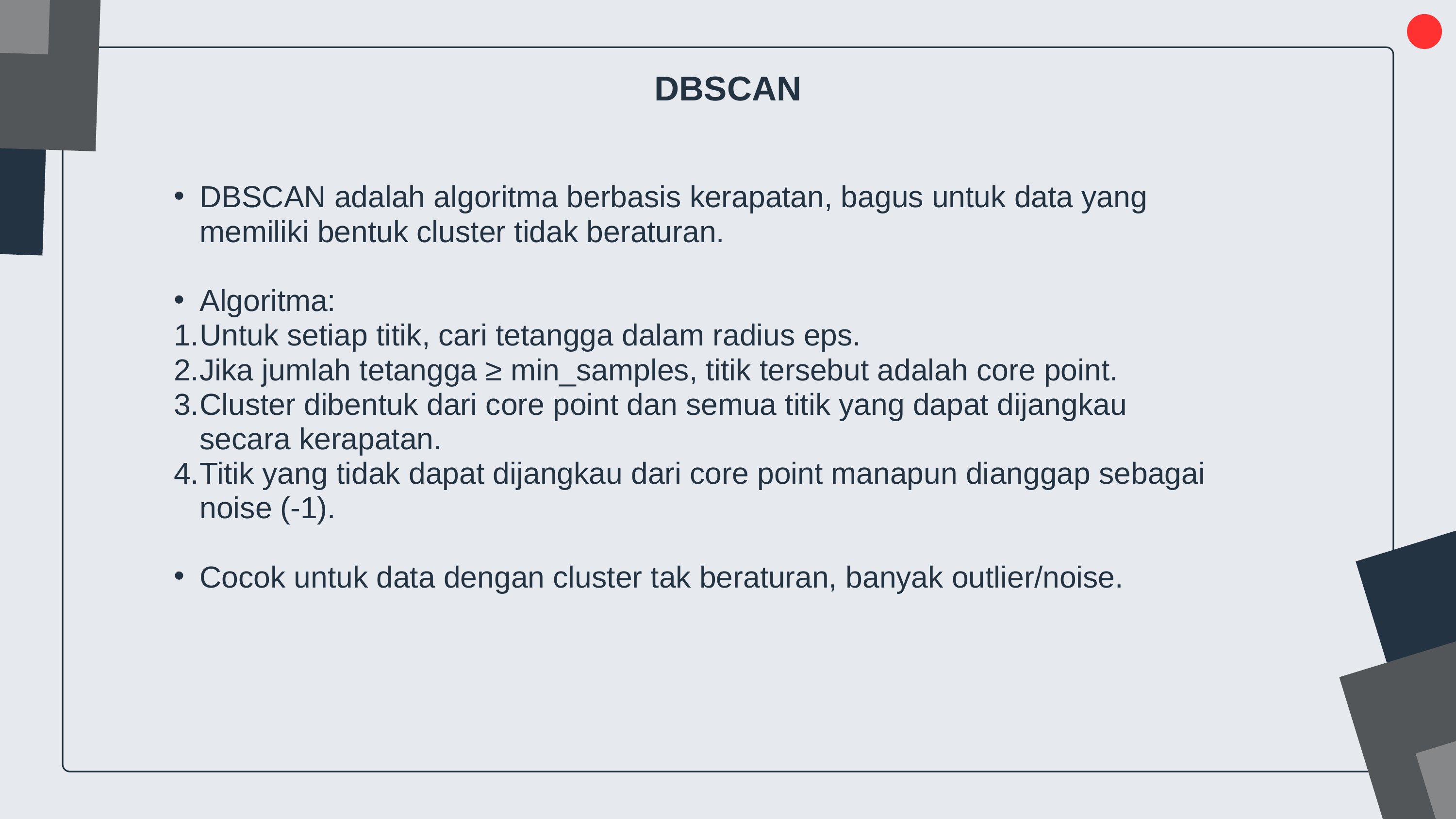

DBSCAN
DBSCAN adalah algoritma berbasis kerapatan, bagus untuk data yang memiliki bentuk cluster tidak beraturan.

Algoritma:
Untuk setiap titik, cari tetangga dalam radius eps.
Jika jumlah tetangga ≥ min_samples, titik tersebut adalah core point.
Cluster dibentuk dari core point dan semua titik yang dapat dijangkau secara kerapatan.
Titik yang tidak dapat dijangkau dari core point manapun dianggap sebagai noise (-1).

Cocok untuk data dengan cluster tak beraturan, banyak outlier/noise.